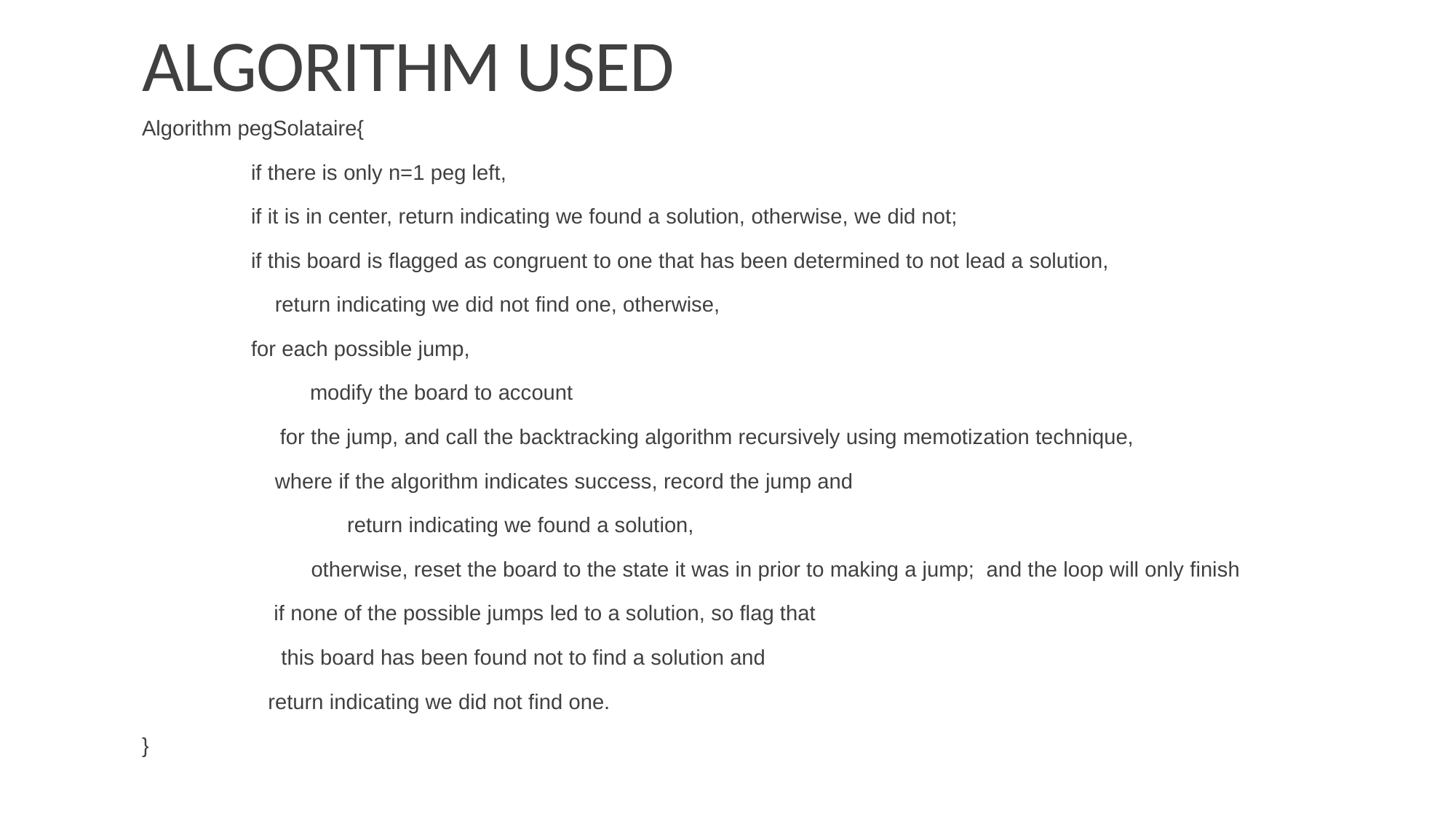

# ALGORITHM USED
Algorithm pegSolataire{
	if there is only n=1 peg left,
	if it is in center, return indicating we found a solution, otherwise, we did not;
	if this board is flagged as congruent to one that has been determined to not lead a solution,
	    return indicating we did not find one, otherwise,
	for each possible jump,
                            modify the board to account
                       for the jump, and call the backtracking algorithm recursively using memotization technique,
	    where if the algorithm indicates success, record the jump and
	                return indicating we found a solution,
	          otherwise, reset the board to the state it was in prior to making a jump;  and the loop will only finish
                      if none of the possible jumps led to a solution, so flag that
	     this board has been found not to find a solution and
                     return indicating we did not find one.
}